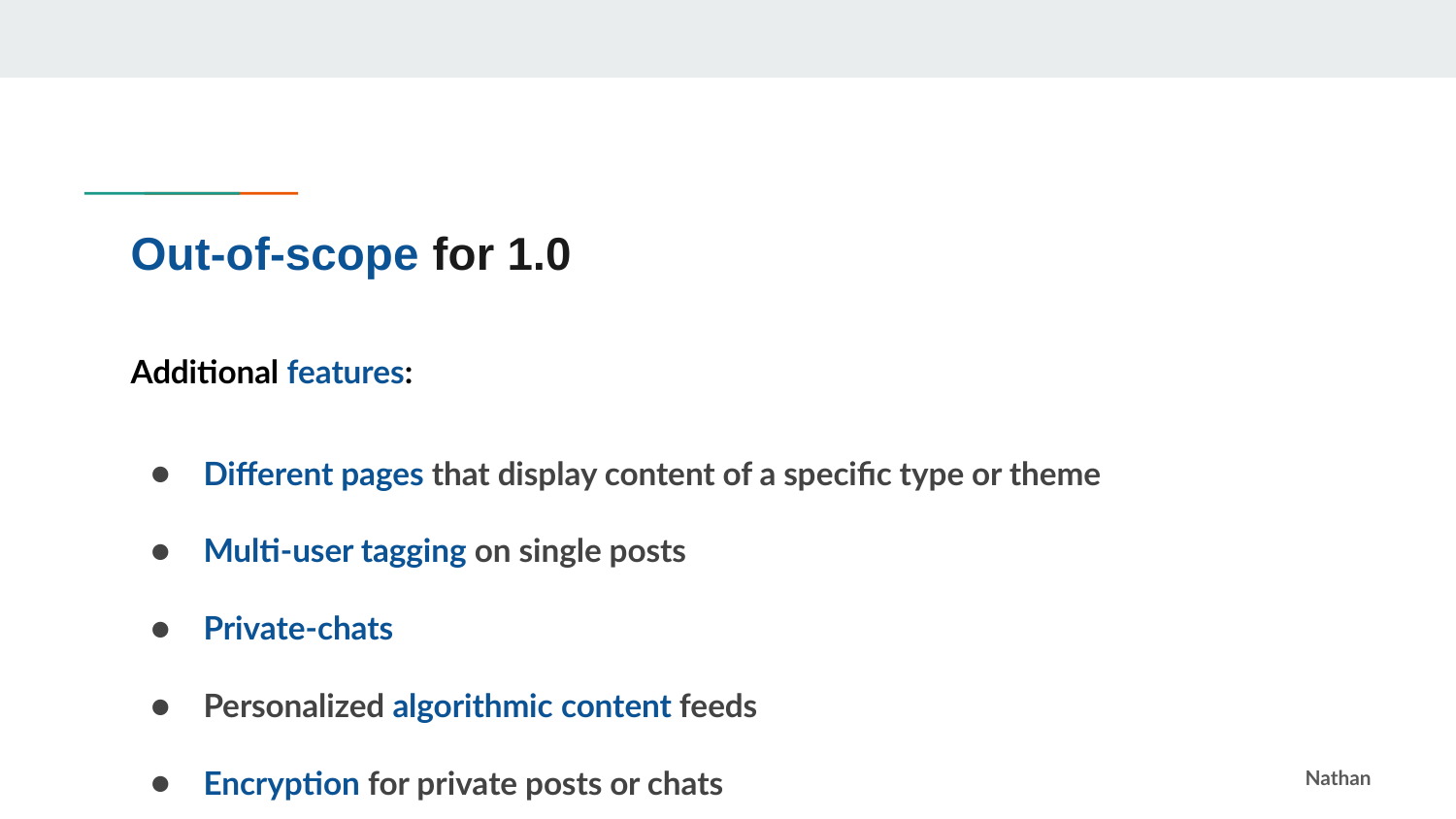

# Out-of-scope for 1.0
Additional features:
Different pages that display content of a specific type or theme
Multi-user tagging on single posts
Private-chats
Personalized algorithmic content feeds
Encryption for private posts or chats
Nathan